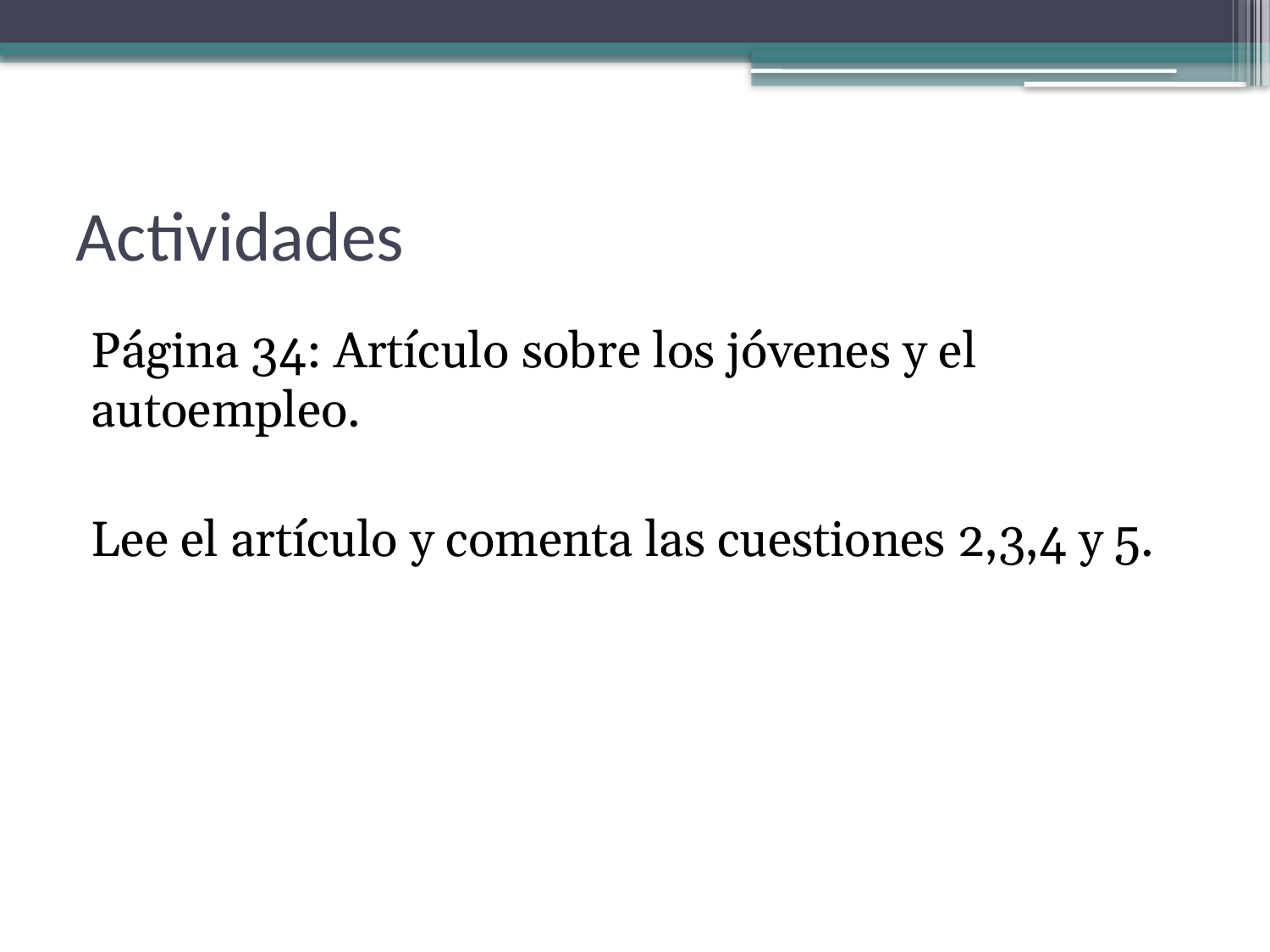

# Actividades
Página 34: Artículo sobre los jóvenes y el autoempleo.

Lee el artículo y comenta las cuestiones 2,3,4 y 5.